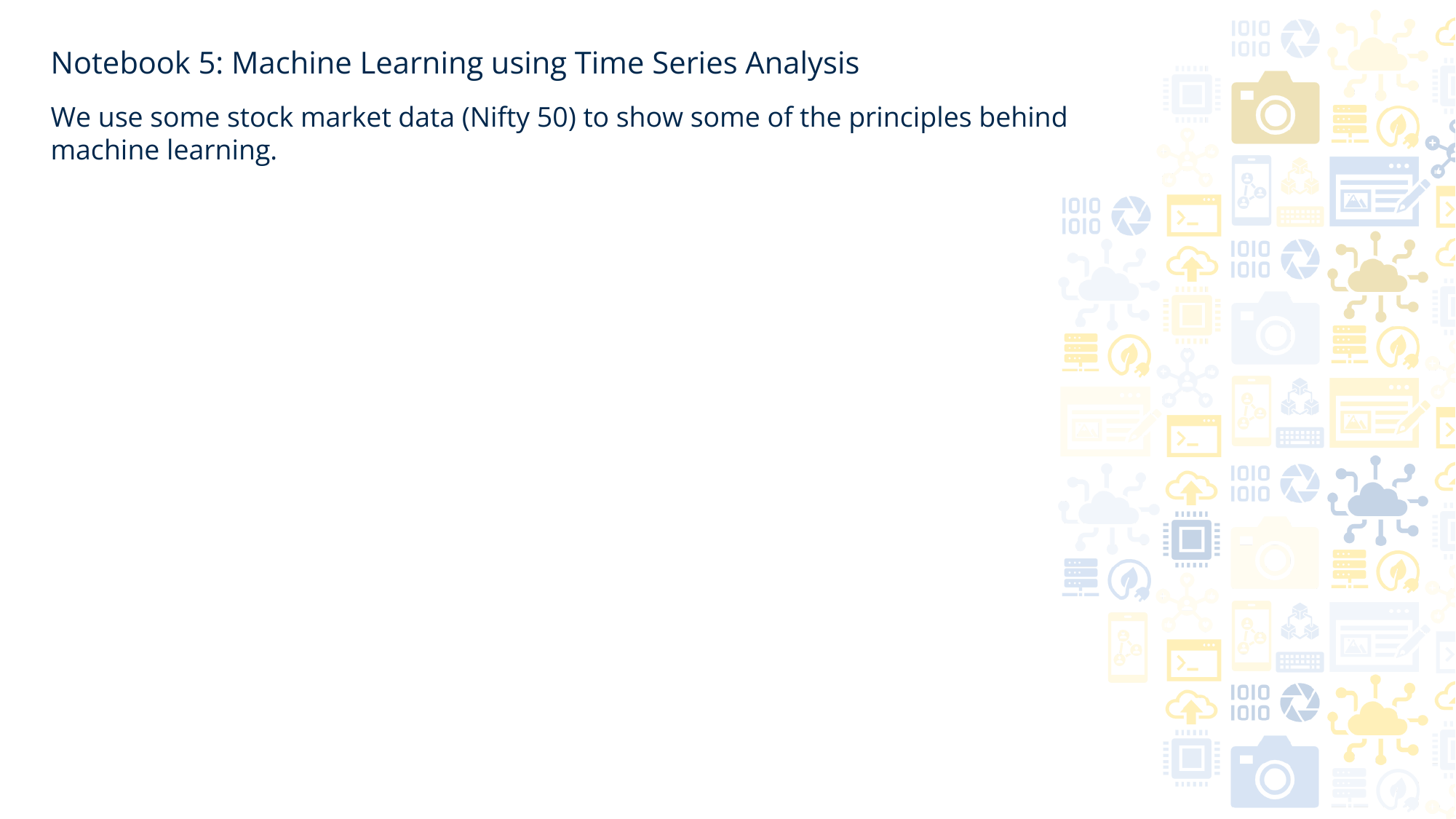

# Notebook 5: Machine Learning using Time Series Analysis
We use some stock market data (Nifty 50) to show some of the principles behind
machine learning.